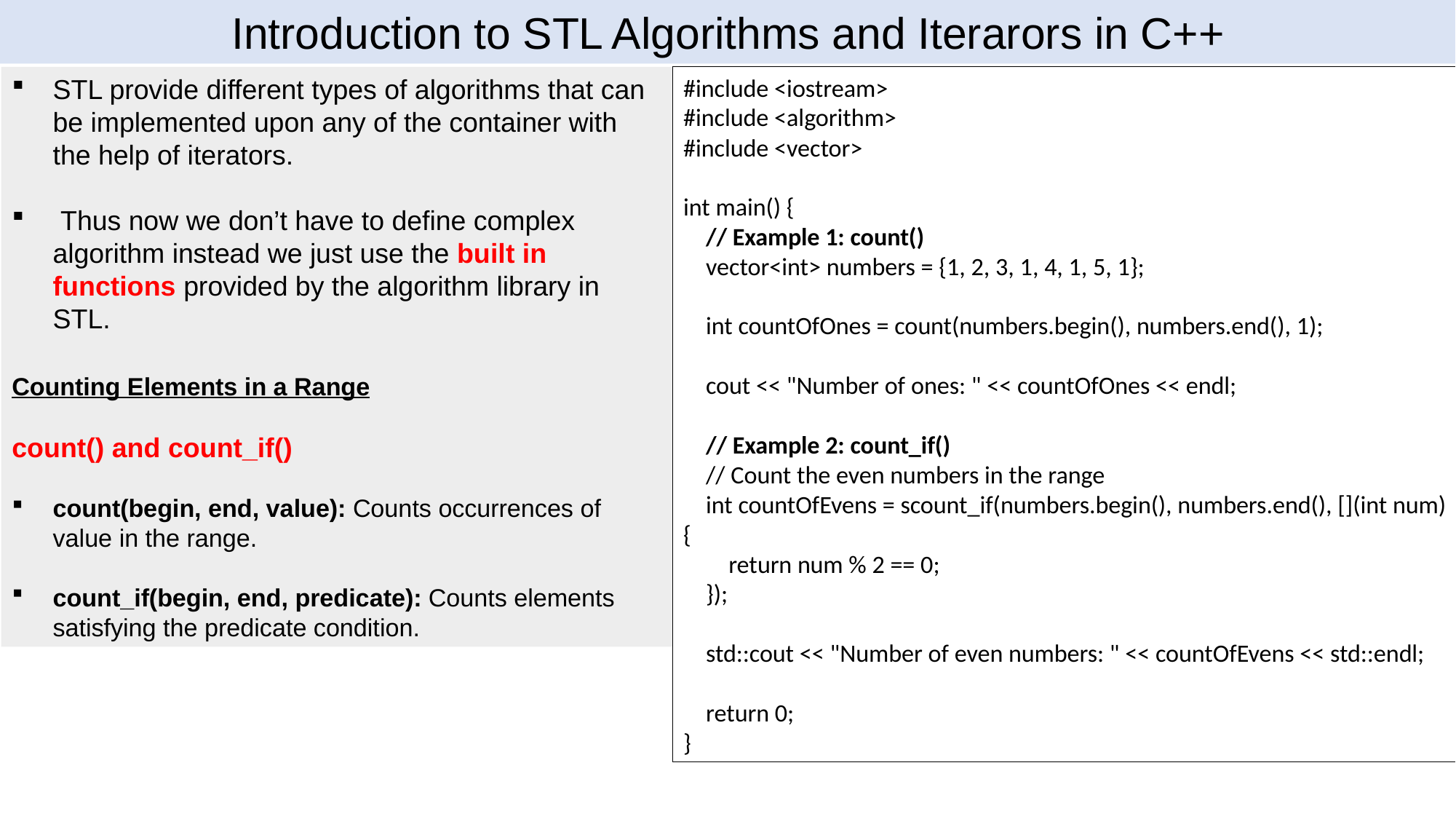

Introduction to STL Algorithms and Iterarors in C++
STL provide different types of algorithms that can be implemented upon any of the container with the help of iterators.

 Thus now we don’t have to define complex algorithm instead we just use the built in functions provided by the algorithm library in STL.
Counting Elements in a Range

count() and count_if()

count(begin, end, value): Counts occurrences of value in the range.

count_if(begin, end, predicate): Counts elements satisfying the predicate condition.
#include <iostream>
#include <algorithm>
#include <vector>

int main() {
    // Example 1: count()
    vector<int> numbers = {1, 2, 3, 1, 4, 1, 5, 1};

    int countOfOnes = count(numbers.begin(), numbers.end(), 1);

    cout << "Number of ones: " << countOfOnes << endl;

    // Example 2: count_if()
    // Count the even numbers in the range
    int countOfEvens = scount_if(numbers.begin(), numbers.end(), [](int num) {
        return num % 2 == 0;
    });

    std::cout << "Number of even numbers: " << countOfEvens << std::endl;

    return 0;
}